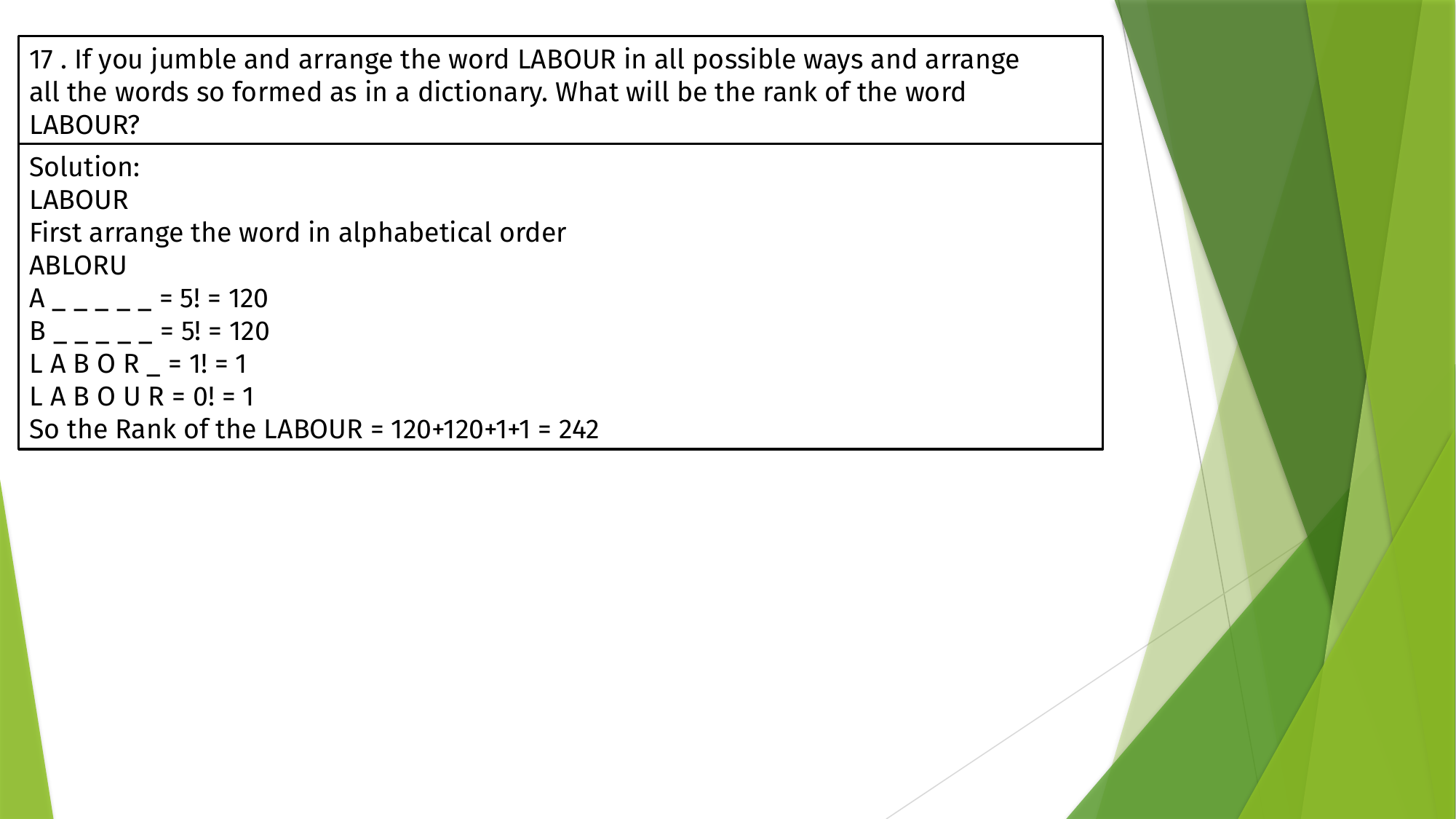

17 . If you jumble and arrange the word LABOUR in all possible ways and arrange
all the words so formed as in a dictionary. What will be the rank of the word
LABOUR?

Solution:
LABOUR
First arrange the word in alphabetical order
ABLORU
A _ _ _ _ _ = 5! = 120
B _ _ _ _ _ = 5! = 120
L A B O R _ = 1! = 1
L A B O U R = 0! = 1
So the Rank of the LABOUR = 120+120+1+1 = 242